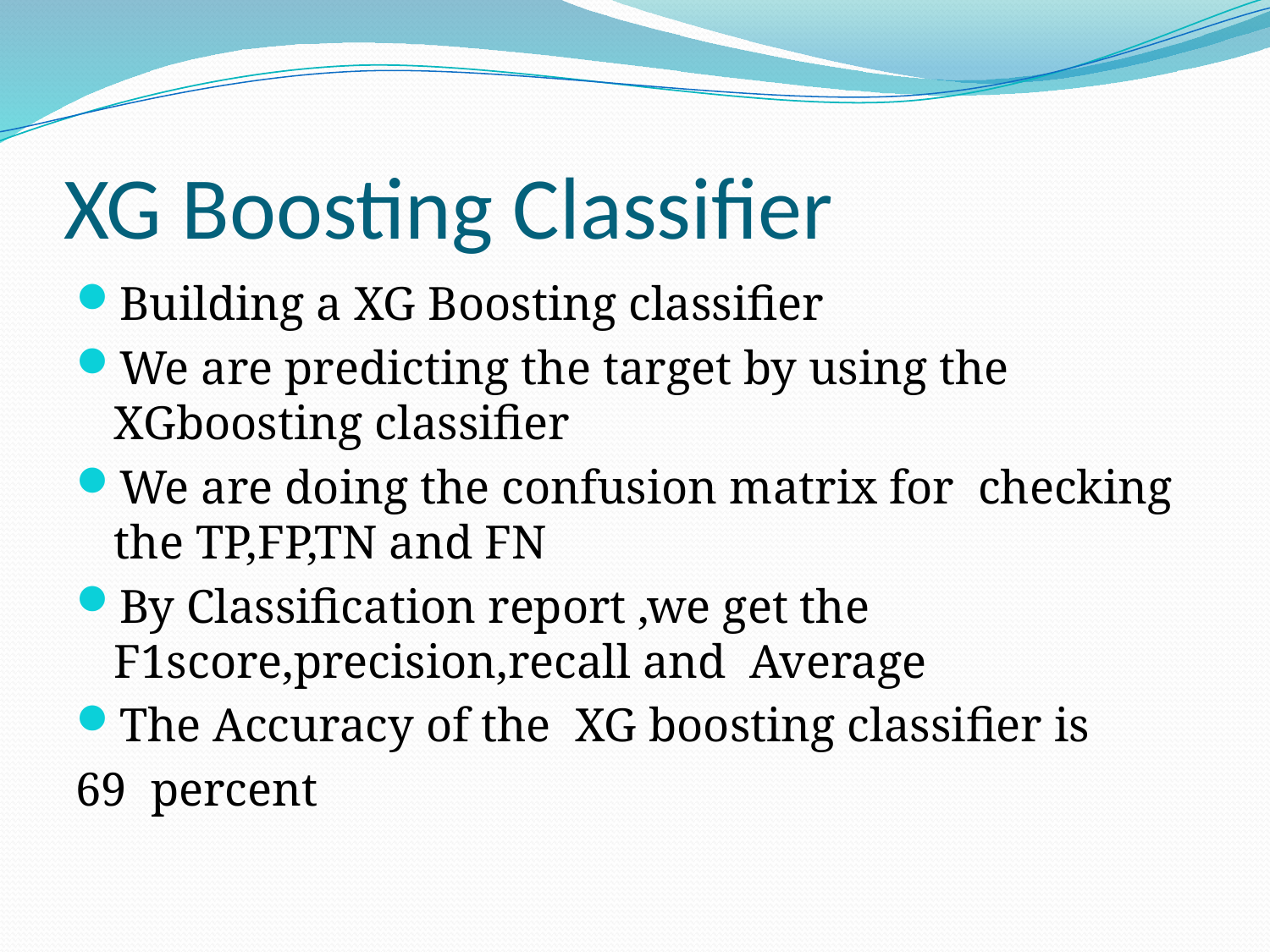

# XG Boosting Classifier
Building a XG Boosting classifier
We are predicting the target by using the  XGboosting classifier
We are doing the confusion matrix for  checking the TP,FP,TN and FN
By Classification report ,we get the F1score,precision,recall and  Average
The Accuracy of the  XG boosting classifier is
69  percent